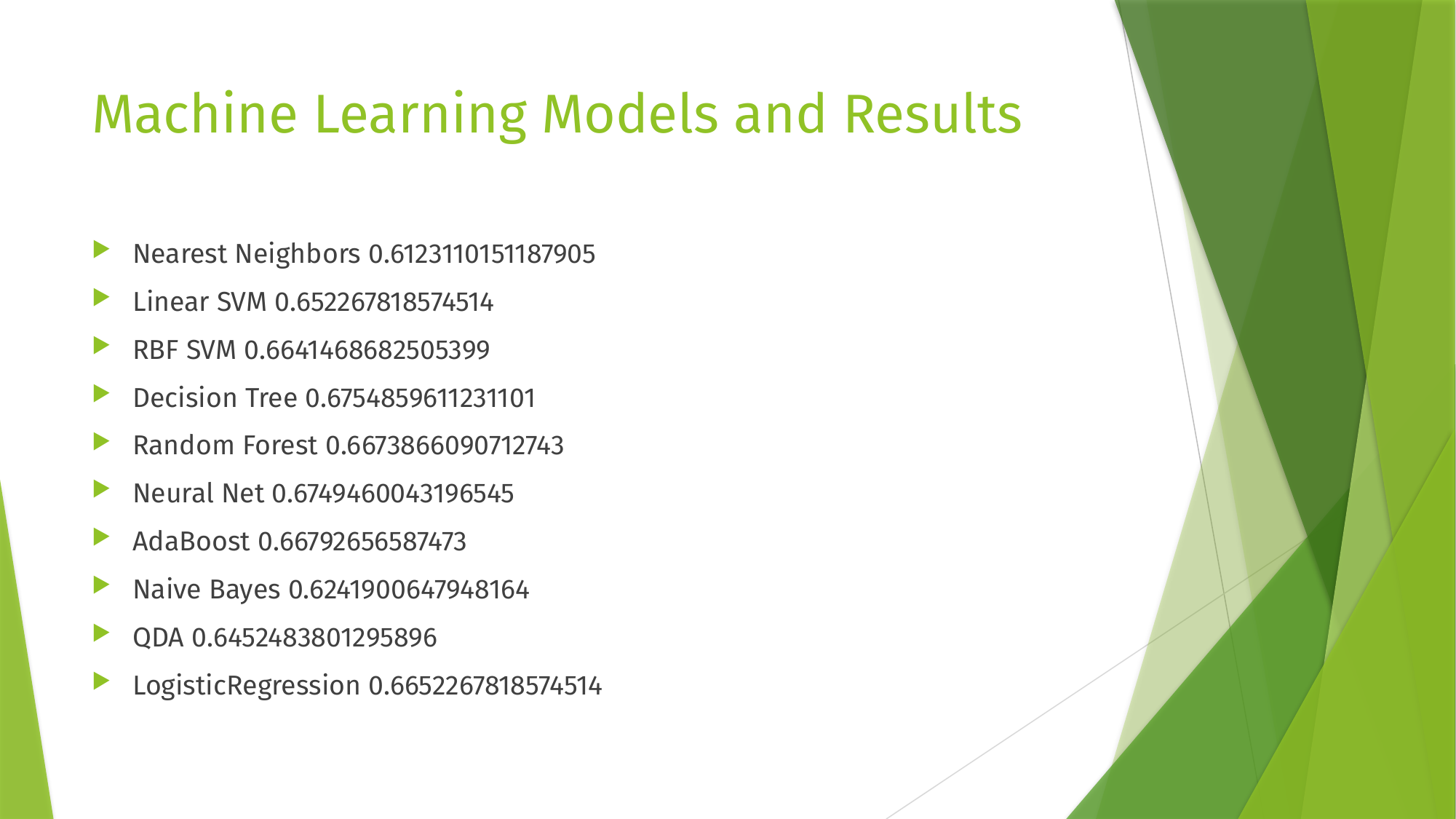

# Machine Learning Models and Results
Nearest Neighbors 0.6123110151187905
Linear SVM 0.652267818574514
RBF SVM 0.6641468682505399
Decision Tree 0.6754859611231101
Random Forest 0.6673866090712743
Neural Net 0.6749460043196545
AdaBoost 0.66792656587473
Naive Bayes 0.6241900647948164
QDA 0.6452483801295896
LogisticRegression 0.6652267818574514